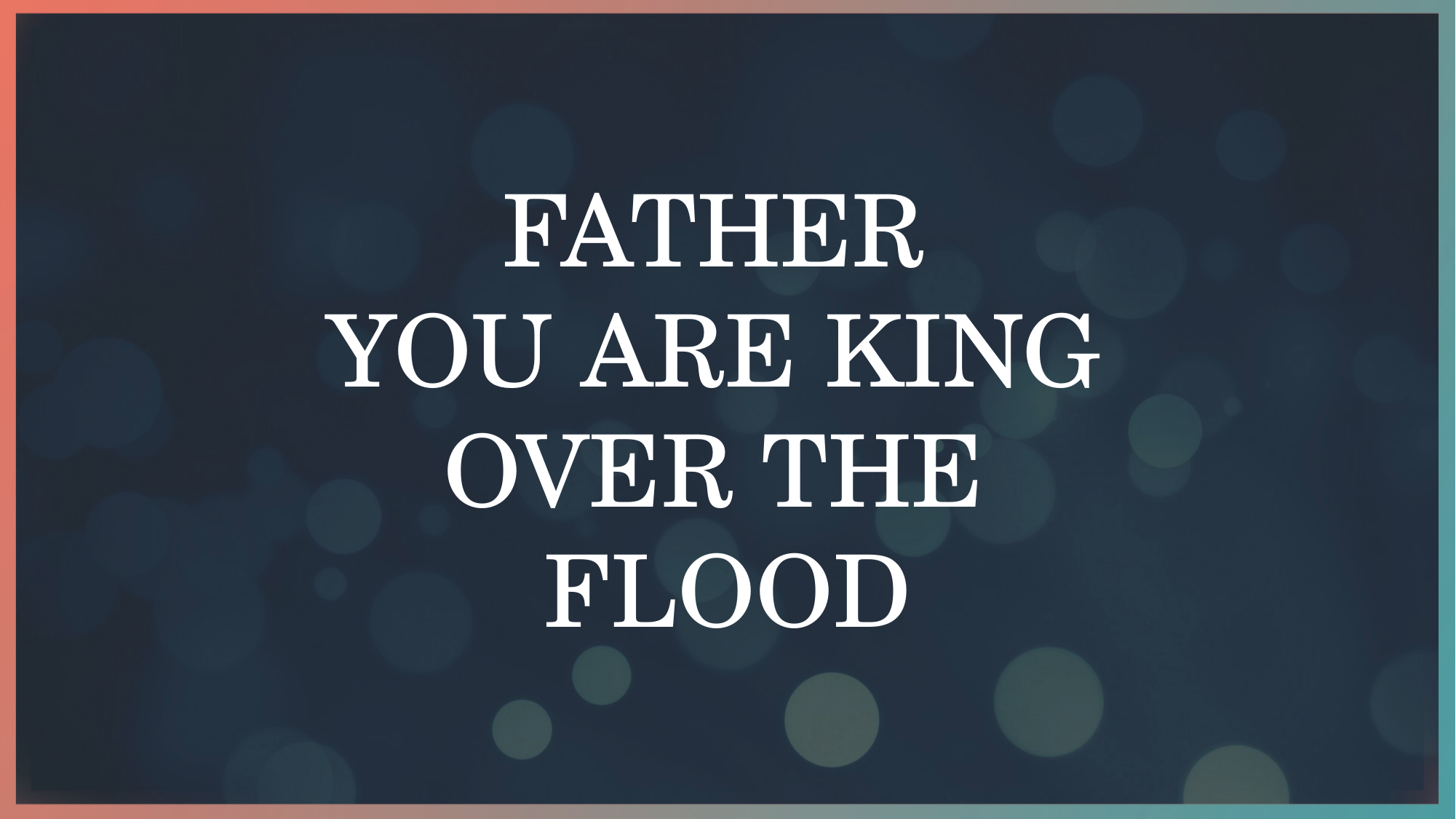

FATHER
YOU ARE KING
OVER THE
FLOOD